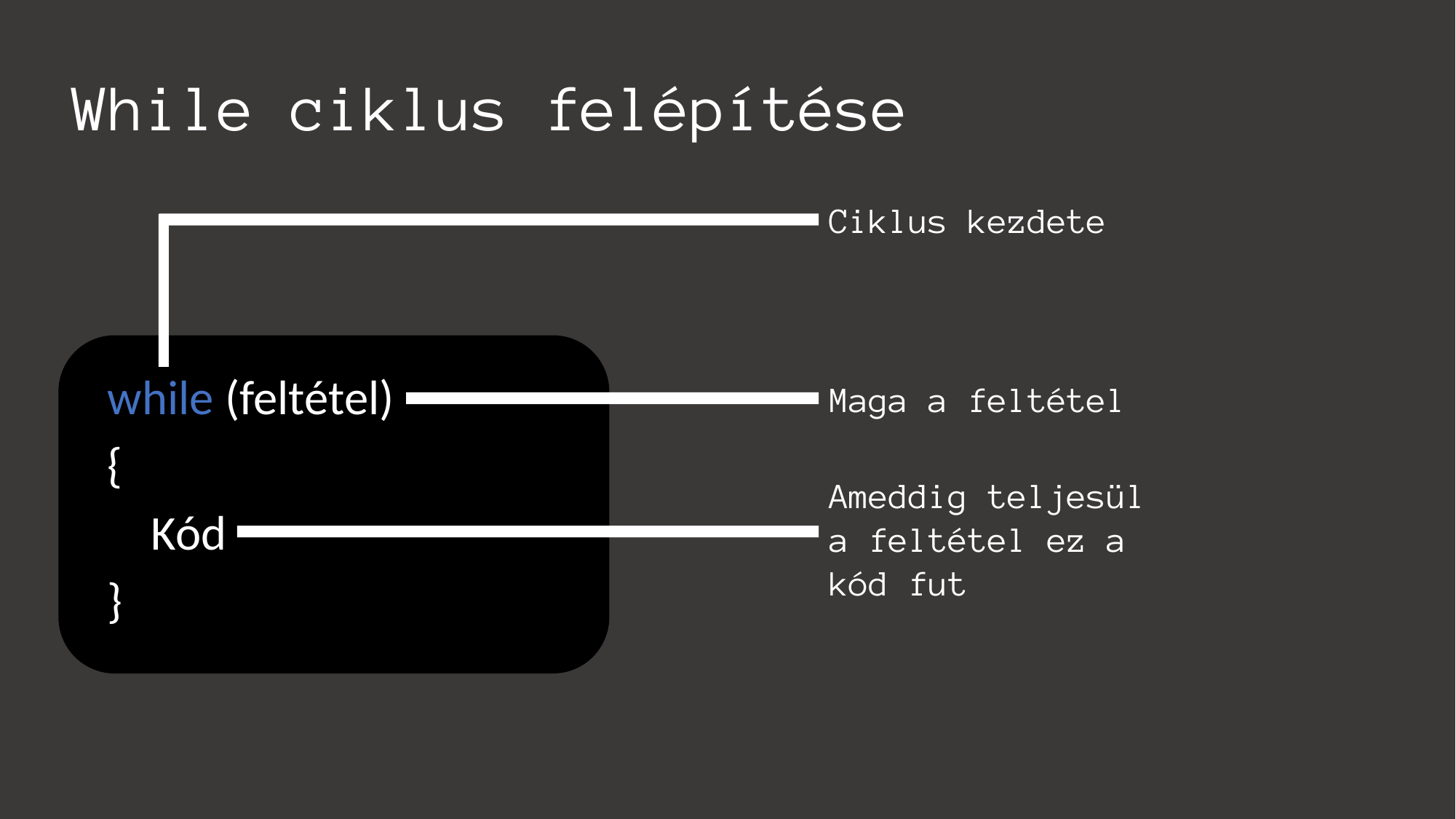

# While ciklus felépítése
Ciklus kezdete

while (feltétel)
{
    Kód
}

Maga a feltétel
Ameddig teljesül a feltétel ez a kód fut